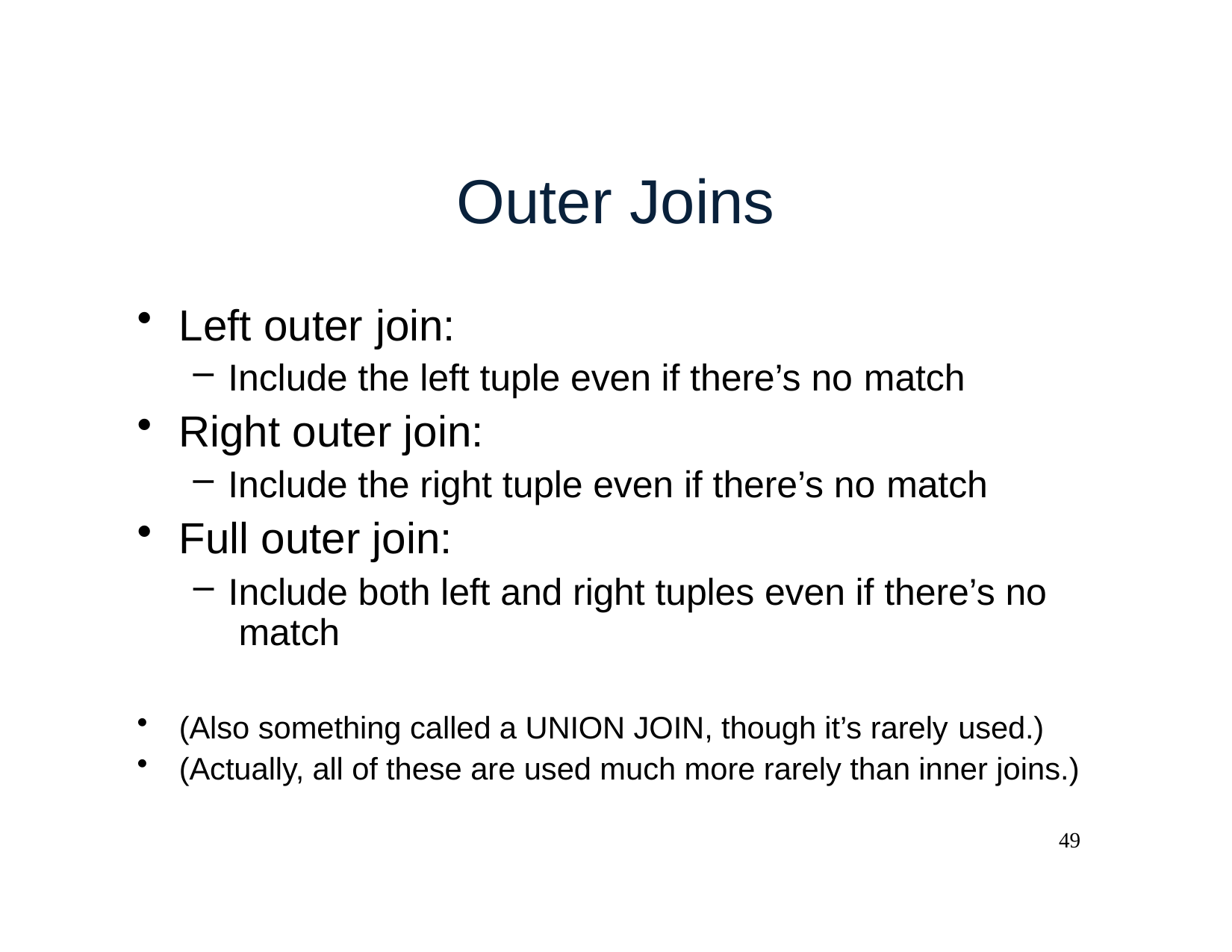

# Outer Joins
Left outer join:
Include the left tuple even if there’s no match
Right outer join:
Include the right tuple even if there’s no match
Full outer join:
Include both left and right tuples even if there’s no  match

(Also something called a UNION JOIN, though it’s rarely used.)
(Actually, all of these are used much more rarely than inner joins.)
49